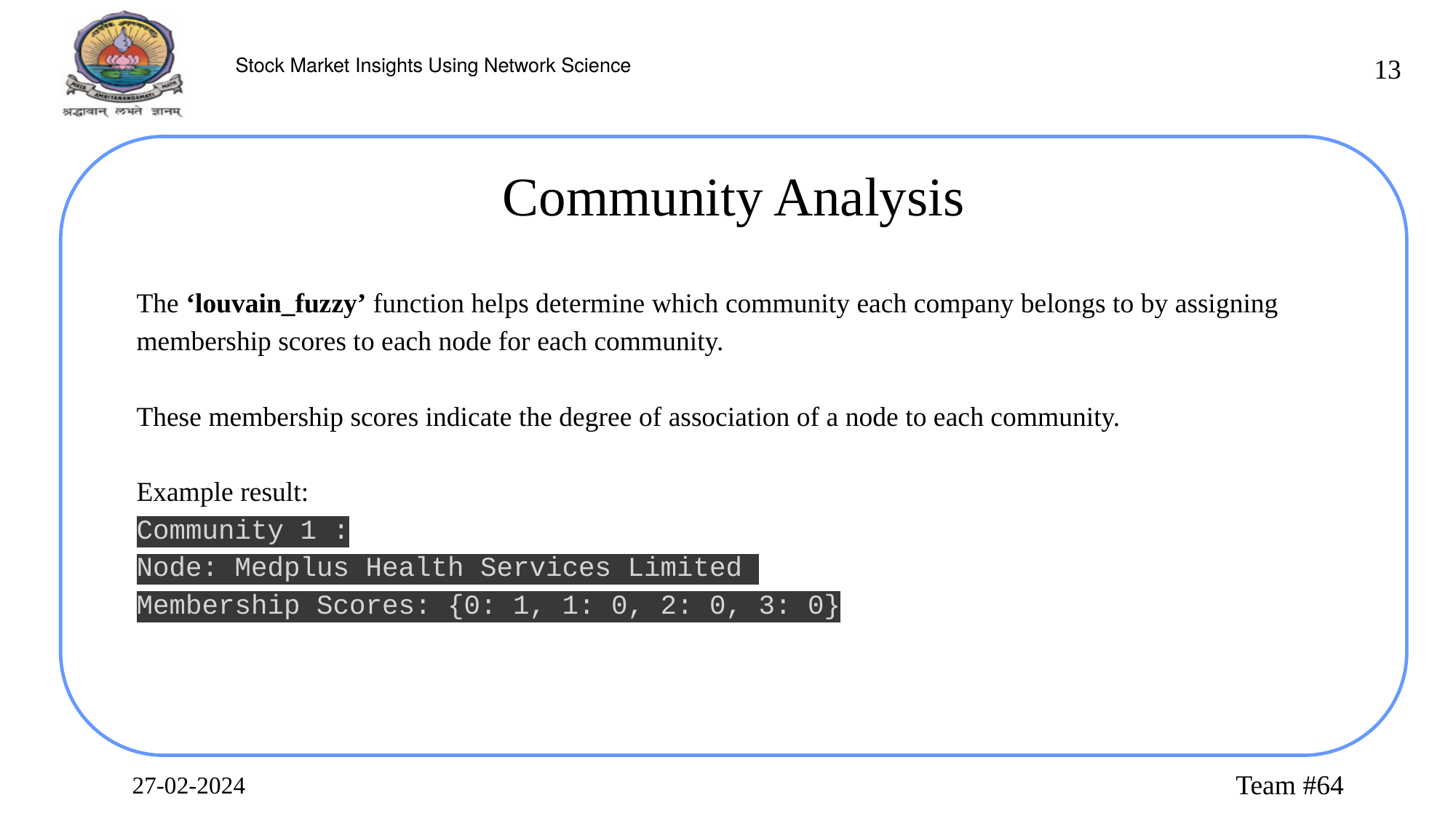

13
Community Analysis
The ‘louvain_fuzzy’ function helps determine which community each company belongs to by assigning membership scores to each node for each community.

These membership scores indicate the degree of association of a node to each community.

Example result:
Community 1 :
Node: Medplus Health Services Limited
Membership Scores: {0: 1, 1: 0, 2: 0, 3: 0}